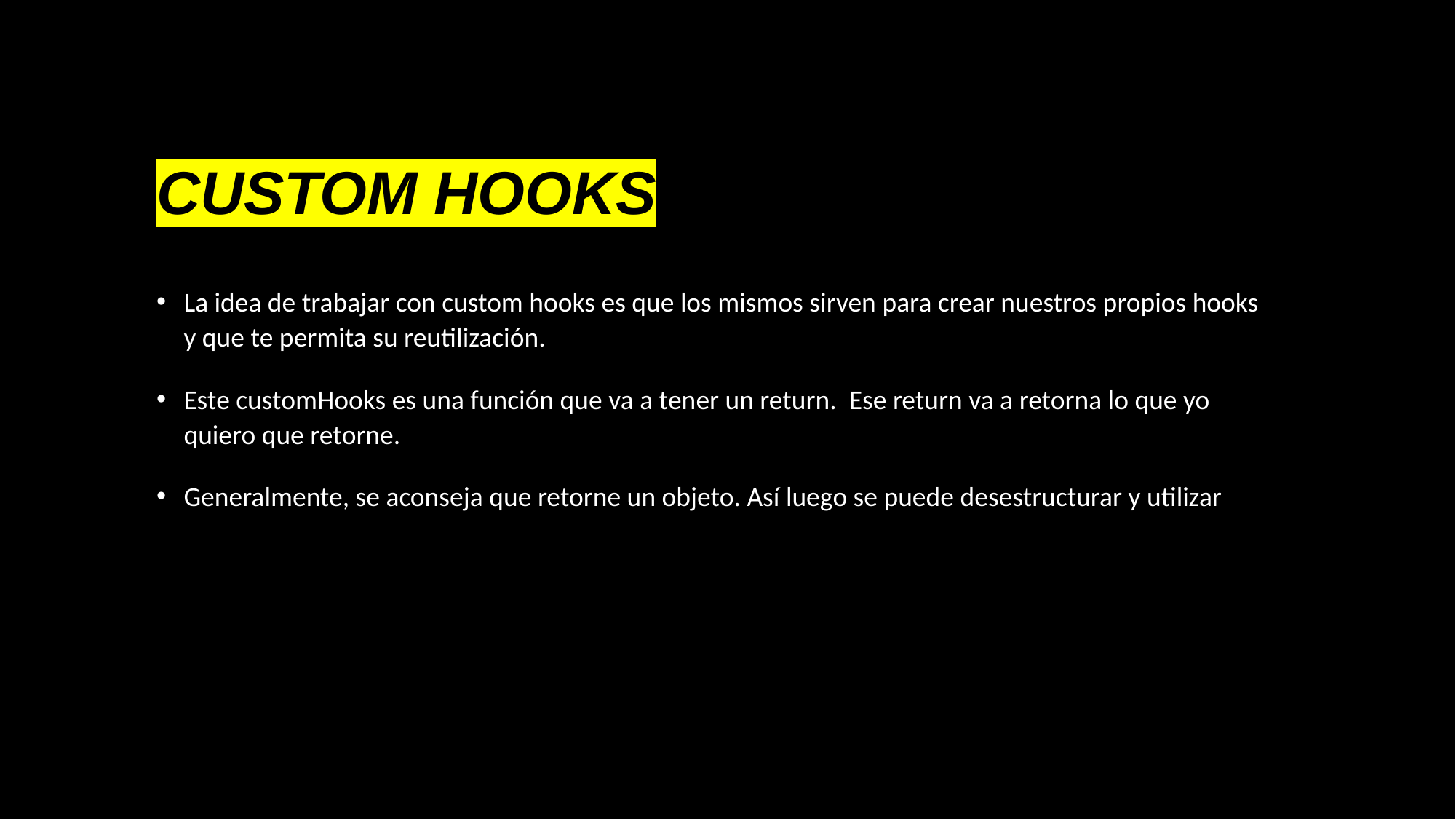

# CUSTOM HOOKS
La idea de trabajar con custom hooks es que los mismos sirven para crear nuestros propios hooks y que te permita su reutilización.
Este customHooks es una función que va a tener un return.  Ese return va a retorna lo que yo quiero que retorne.
Generalmente, se aconseja que retorne un objeto. Así luego se puede desestructurar y utilizar